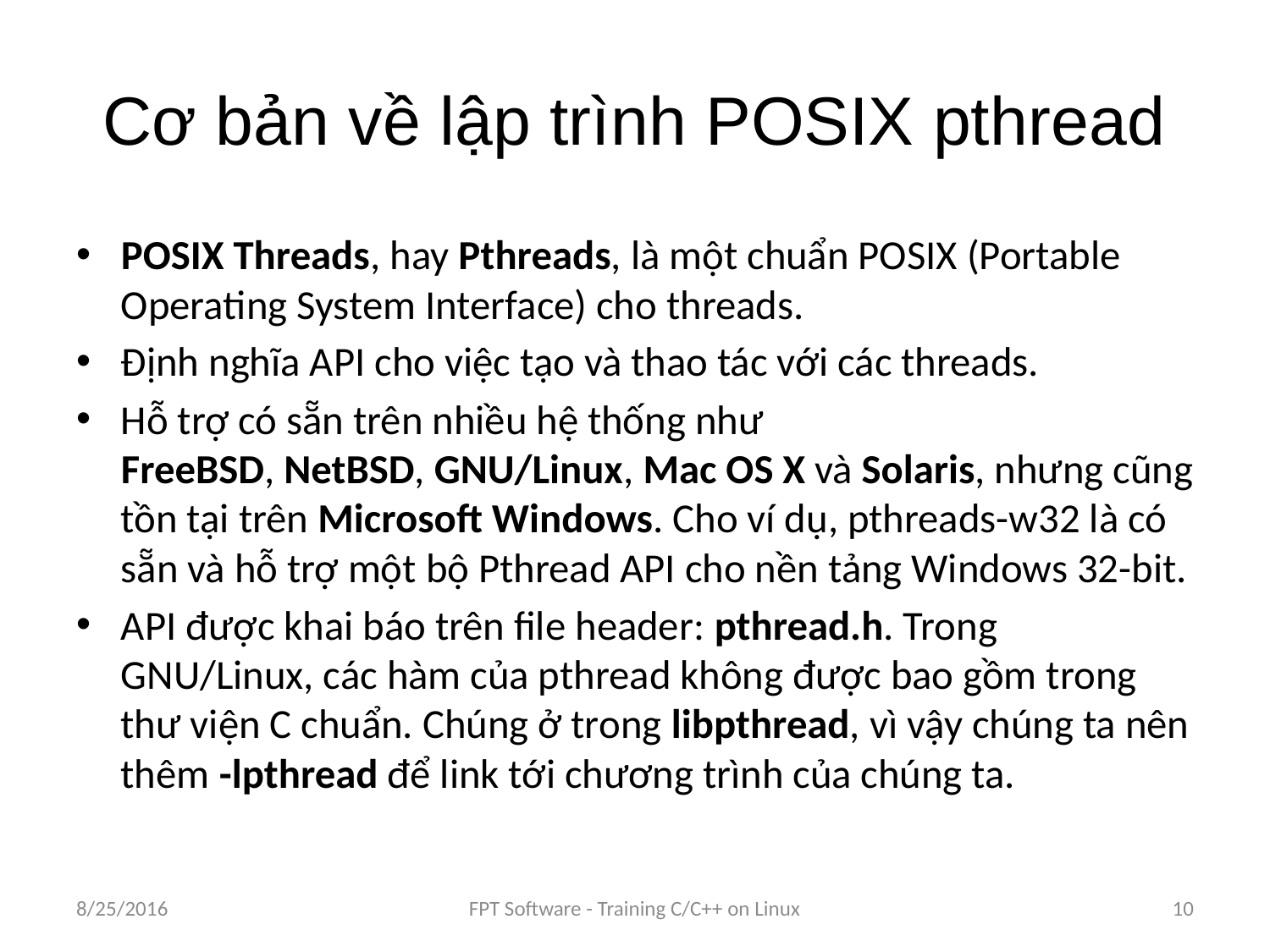

# Cơ bản về lập trình POSIX pthread
POSIX Threads, hay Pthreads, là một chuẩn POSIX (Portable Operating System Interface) cho threads.
Định nghĩa API cho việc tạo và thao tác với các threads.
Hỗ trợ có sẵn trên nhiều hệ thống như FreeBSD, NetBSD, GNU/Linux, Mac OS X và Solaris, nhưng cũng tồn tại trên Microsoft Windows. Cho ví dụ, pthreads-w32 là có sẵn và hỗ trợ một bộ Pthread API cho nền tảng Windows 32-bit.
API được khai báo trên file header: pthread.h. Trong GNU/Linux, các hàm của pthread không được bao gồm trong thư viện C chuẩn. Chúng ở trong libpthread, vì vậy chúng ta nên thêm -lpthread để link tới chương trình của chúng ta.
8/25/2016
FPT Software - Training C/C++ on Linux
10